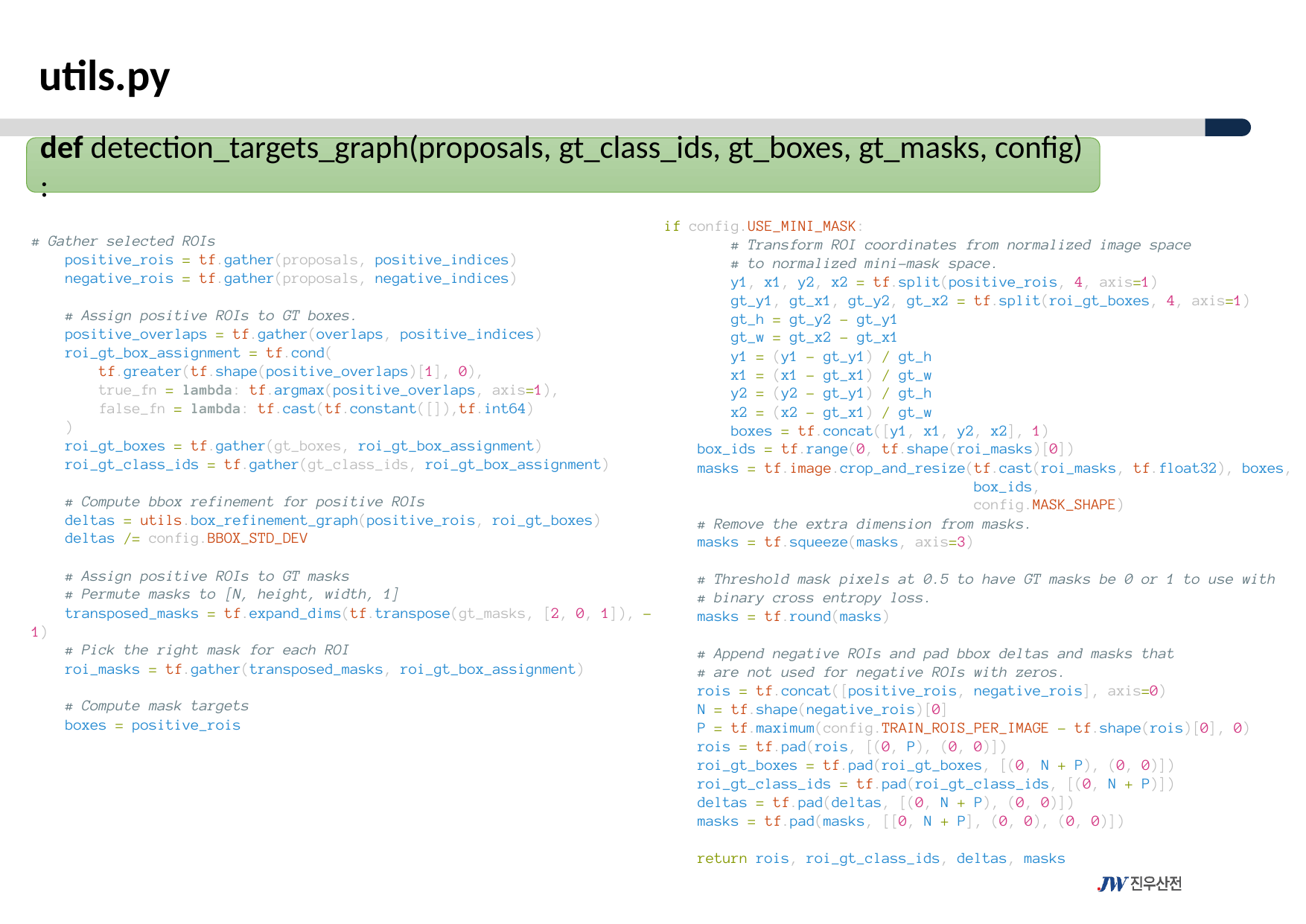

utils.py
def detection_targets_graph(proposals, gt_class_ids, gt_boxes, gt_masks, config):
if config.USE_MINI_MASK:
        # Transform ROI coordinates from normalized image space
        # to normalized mini-mask space.
        y1, x1, y2, x2 = tf.split(positive_rois, 4, axis=1)
        gt_y1, gt_x1, gt_y2, gt_x2 = tf.split(roi_gt_boxes, 4, axis=1)
        gt_h = gt_y2 - gt_y1
        gt_w = gt_x2 - gt_x1
        y1 = (y1 - gt_y1) / gt_h
        x1 = (x1 - gt_x1) / gt_w
        y2 = (y2 - gt_y1) / gt_h
        x2 = (x2 - gt_x1) / gt_w
        boxes = tf.concat([y1, x1, y2, x2], 1)
    box_ids = tf.range(0, tf.shape(roi_masks)[0])
    masks = tf.image.crop_and_resize(tf.cast(roi_masks, tf.float32), boxes,
                                     box_ids,
                                     config.MASK_SHAPE)
    # Remove the extra dimension from masks.
    masks = tf.squeeze(masks, axis=3)
    # Threshold mask pixels at 0.5 to have GT masks be 0 or 1 to use with
    # binary cross entropy loss.
    masks = tf.round(masks)
    # Append negative ROIs and pad bbox deltas and masks that
    # are not used for negative ROIs with zeros.
    rois = tf.concat([positive_rois, negative_rois], axis=0)
    N = tf.shape(negative_rois)[0]
    P = tf.maximum(config.TRAIN_ROIS_PER_IMAGE - tf.shape(rois)[0], 0)
    rois = tf.pad(rois, [(0, P), (0, 0)])
    roi_gt_boxes = tf.pad(roi_gt_boxes, [(0, N + P), (0, 0)])
    roi_gt_class_ids = tf.pad(roi_gt_class_ids, [(0, N + P)])
    deltas = tf.pad(deltas, [(0, N + P), (0, 0)])
    masks = tf.pad(masks, [[0, N + P], (0, 0), (0, 0)])
    return rois, roi_gt_class_ids, deltas, masks
# Gather selected ROIs
    positive_rois = tf.gather(proposals, positive_indices)
    negative_rois = tf.gather(proposals, negative_indices)
    # Assign positive ROIs to GT boxes.
    positive_overlaps = tf.gather(overlaps, positive_indices)
    roi_gt_box_assignment = tf.cond(
        tf.greater(tf.shape(positive_overlaps)[1], 0),
        true_fn = lambda: tf.argmax(positive_overlaps, axis=1),
        false_fn = lambda: tf.cast(tf.constant([]),tf.int64)
    )
    roi_gt_boxes = tf.gather(gt_boxes, roi_gt_box_assignment)
    roi_gt_class_ids = tf.gather(gt_class_ids, roi_gt_box_assignment)
    # Compute bbox refinement for positive ROIs
    deltas = utils.box_refinement_graph(positive_rois, roi_gt_boxes)
    deltas /= config.BBOX_STD_DEV
    # Assign positive ROIs to GT masks
    # Permute masks to [N, height, width, 1]
    transposed_masks = tf.expand_dims(tf.transpose(gt_masks, [2, 0, 1]), -1)
    # Pick the right mask for each ROI
    roi_masks = tf.gather(transposed_masks, roi_gt_box_assignment)
    # Compute mask targets
    boxes = positive_rois